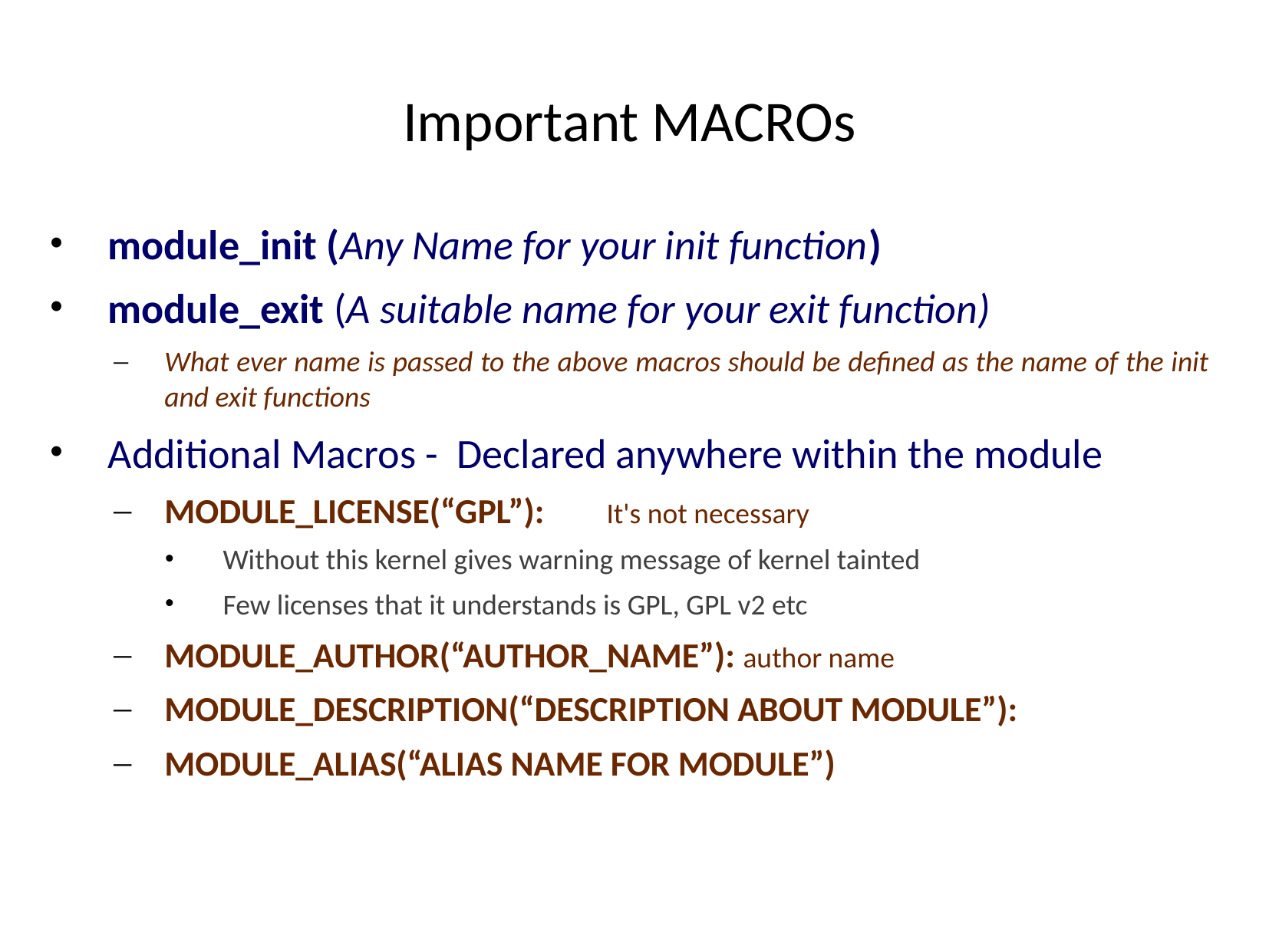

# Important MACROs
module_init (Any Name for your init function)
module_exit (A suitable name for your exit function)
What ever name is passed to the above macros should be defined as the name of the init and exit functions
Additional Macros -  Declared anywhere within the module
MODULE_LICENSE(“GPL”):	 It's not necessary
Without this kernel gives warning message of kernel tainted
Few licenses that it understands is GPL, GPL v2 etc
MODULE_AUTHOR(“AUTHOR_NAME”): author name
MODULE_DESCRIPTION(“DESCRIPTION ABOUT MODULE”):
MODULE_ALIAS(“ALIAS NAME FOR MODULE”)